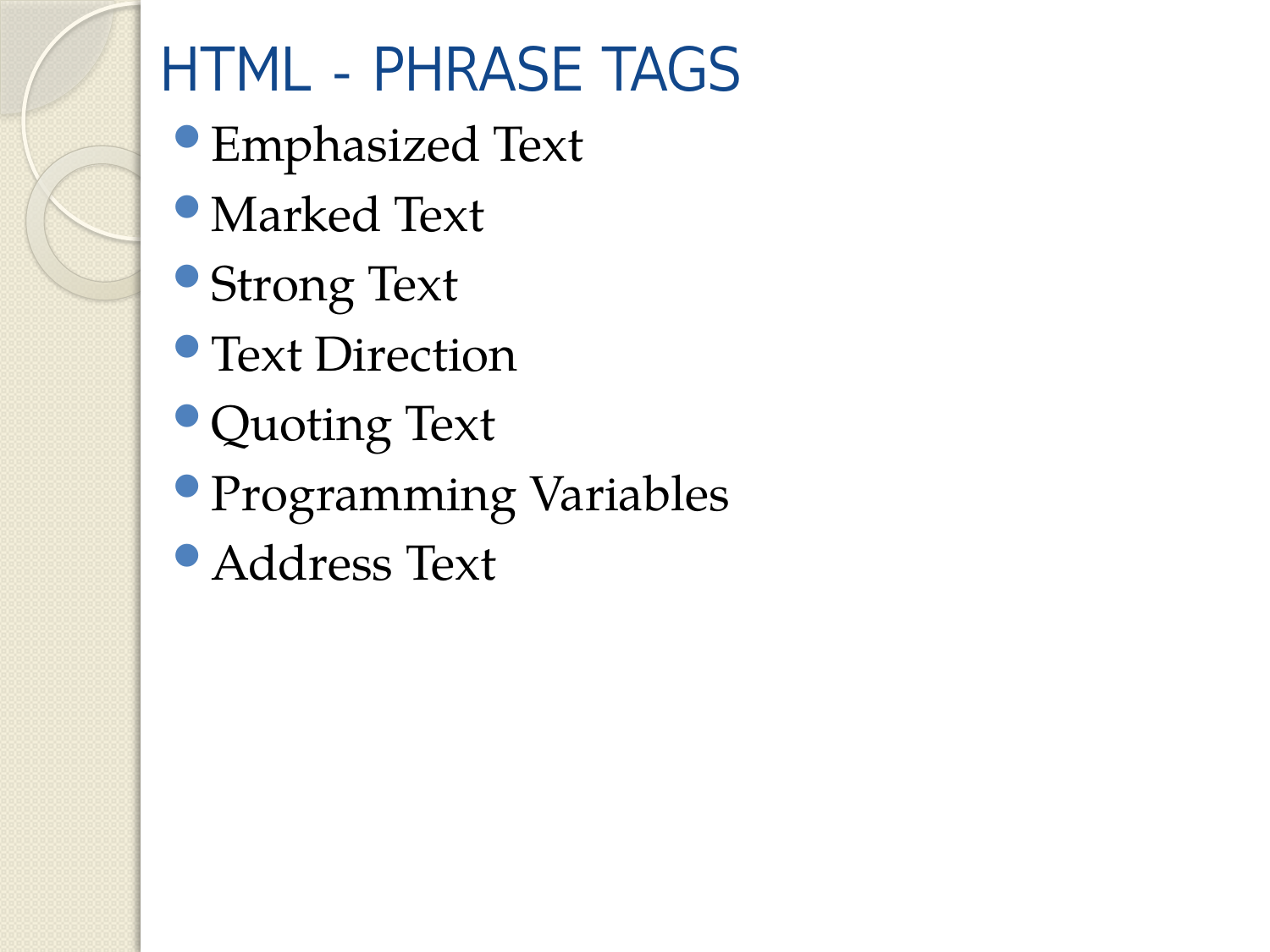

# HTML - PHRASE TAGS
Emphasized Text
Marked Text
Strong Text
Text Direction
Quoting Text
Programming Variables
Address Text